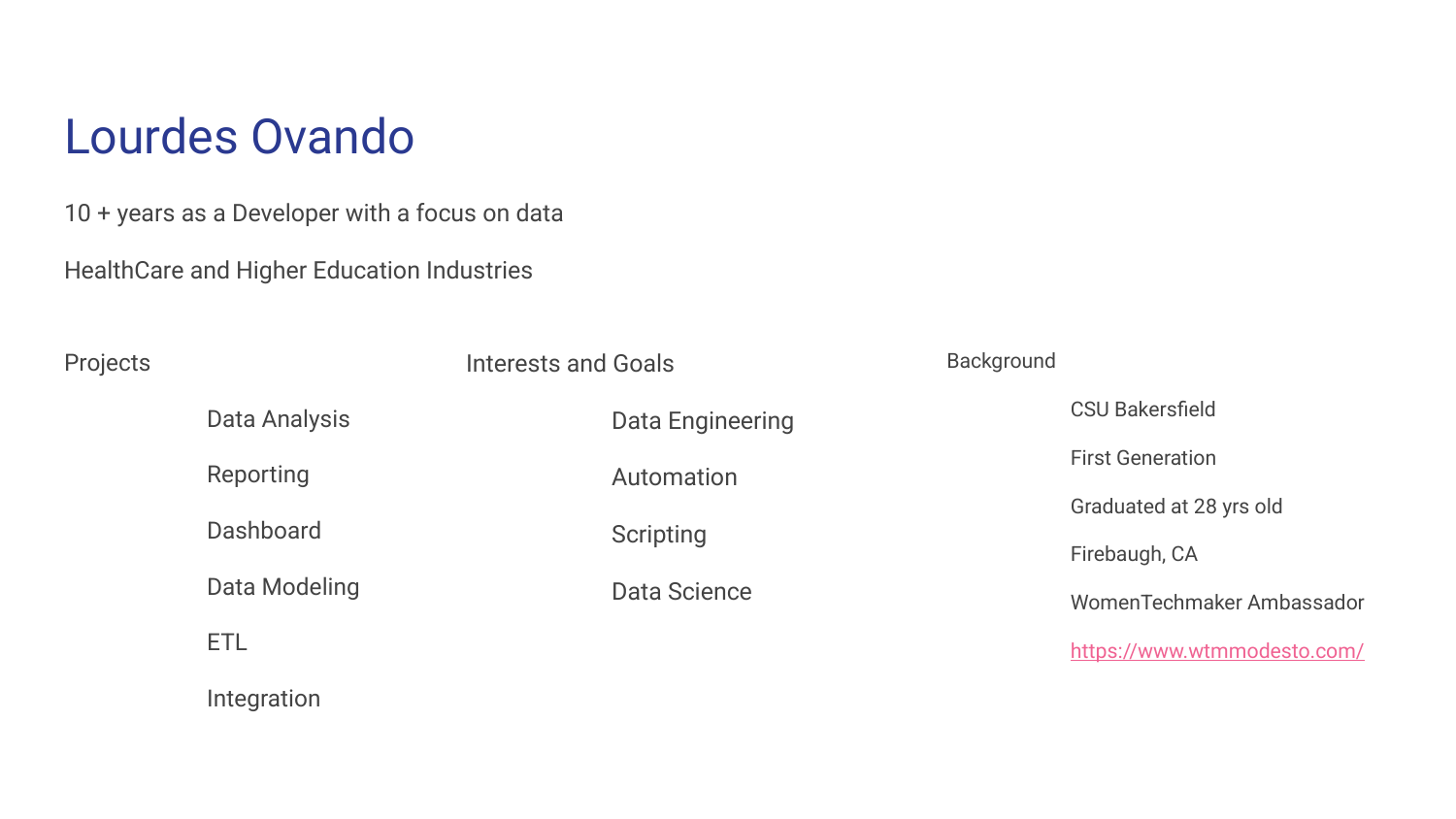

# Lourdes Ovando
10 + years as a Developer with a focus on data
HealthCare and Higher Education Industries
Projects
	Data Analysis
	Reporting
	Dashboard
	Data Modeling
	ETL
	Integration
Interests and Goals
	Data Engineering
	Automation
	Scripting
	Data Science

Background
	CSU Bakersfield
	First Generation
	Graduated at 28 yrs old
	Firebaugh, CA
	WomenTechmaker Ambassador
	https://www.wtmmodesto.com/